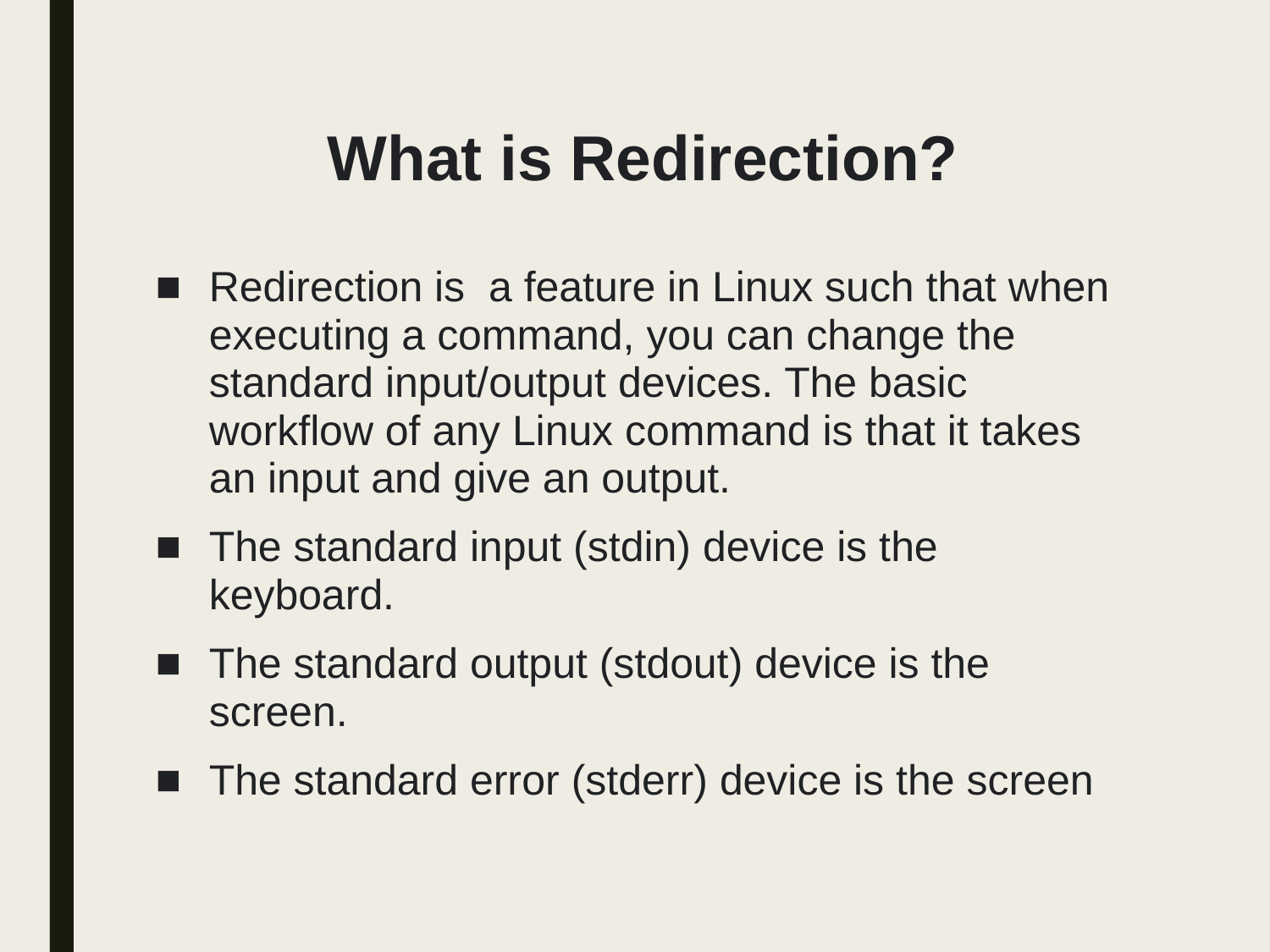

# What is Redirection?
Redirection is  a feature in Linux such that when executing a command, you can change the standard input/output devices. The basic workflow of any Linux command is that it takes an input and give an output.
The standard input (stdin) device is the keyboard.
The standard output (stdout) device is the screen.
The standard error (stderr) device is the screen